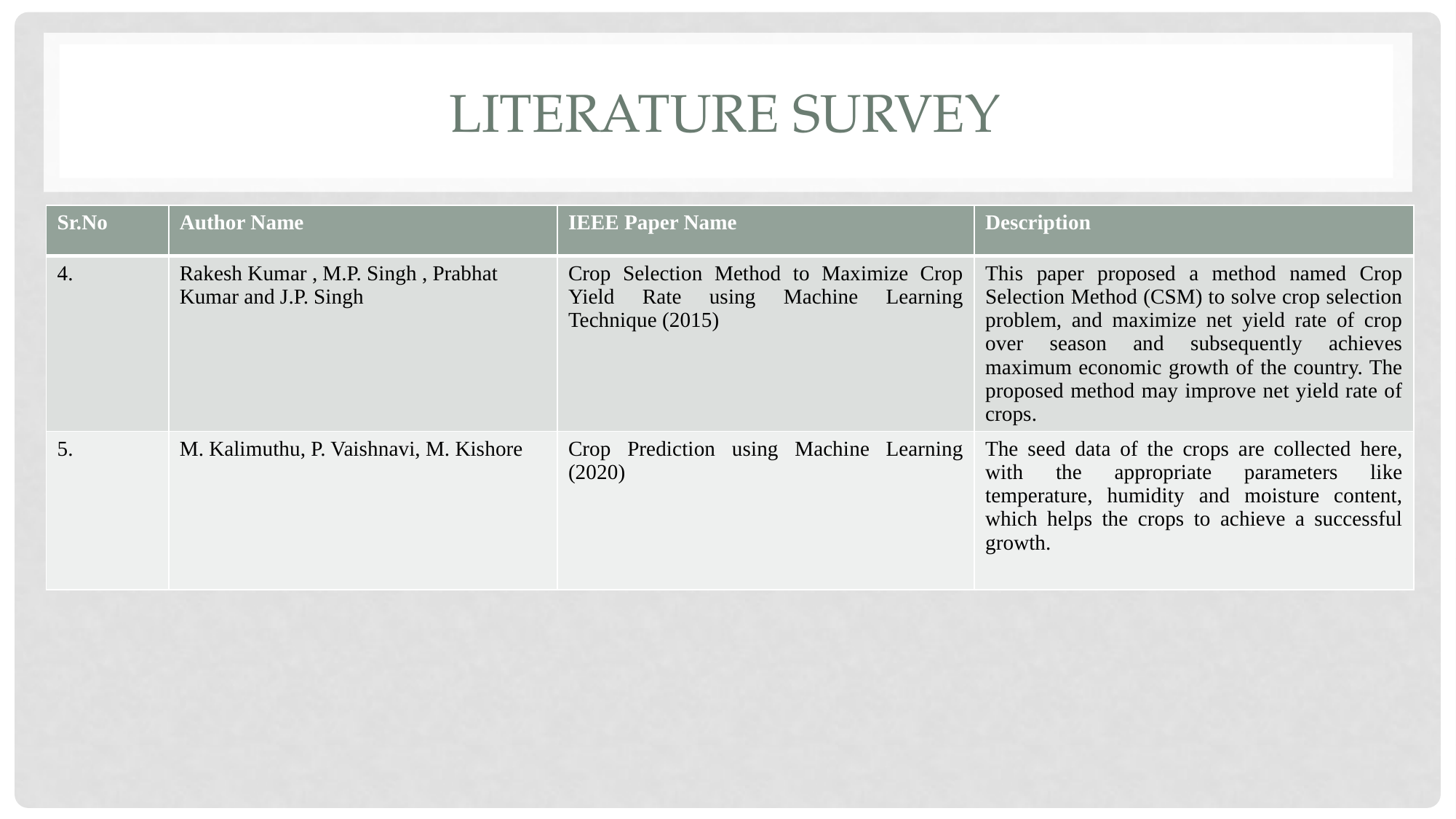

# Literature survey
| Sr.No | Author Name | IEEE Paper Name | Description |
| --- | --- | --- | --- |
| 4. | Rakesh Kumar , M.P. Singh , Prabhat Kumar and J.P. Singh | Crop Selection Method to Maximize Crop Yield Rate using Machine Learning Technique (2015) | This paper proposed a method named Crop Selection Method (CSM) to solve crop selection problem, and maximize net yield rate of crop over season and subsequently achieves maximum economic growth of the country. The proposed method may improve net yield rate of crops. |
| 5. | M. Kalimuthu, P. Vaishnavi, M. Kishore | Crop Prediction using Machine Learning (2020) | The seed data of the crops are collected here, with the appropriate parameters like temperature, humidity and moisture content, which helps the crops to achieve a successful growth. |